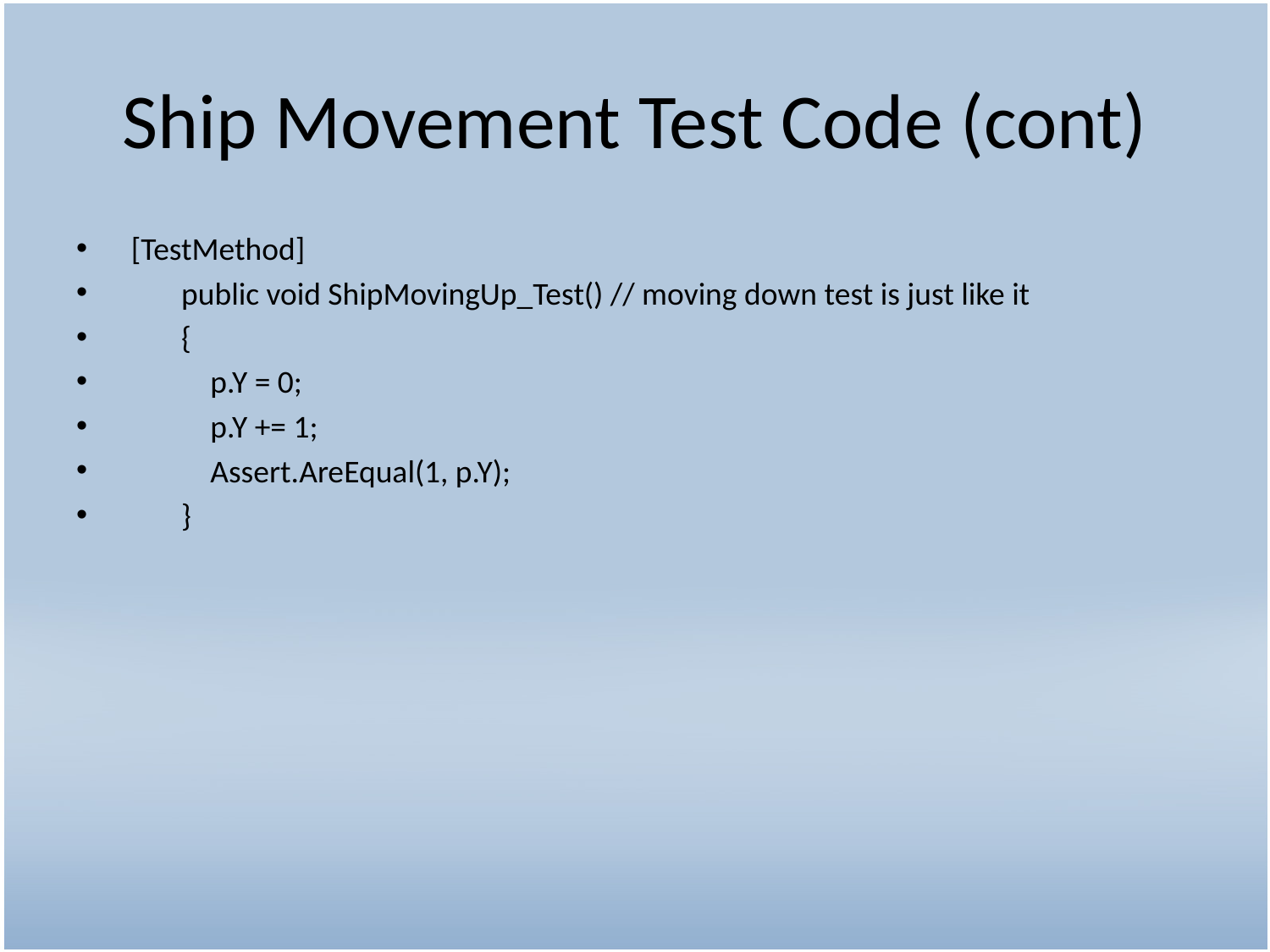

# Ship Movement Test Code (cont)
 [TestMethod]
        public void ShipMovingUp_Test() // moving down test is just like it
        {
            p.Y = 0;
            p.Y += 1;
            Assert.AreEqual(1, p.Y);
        }